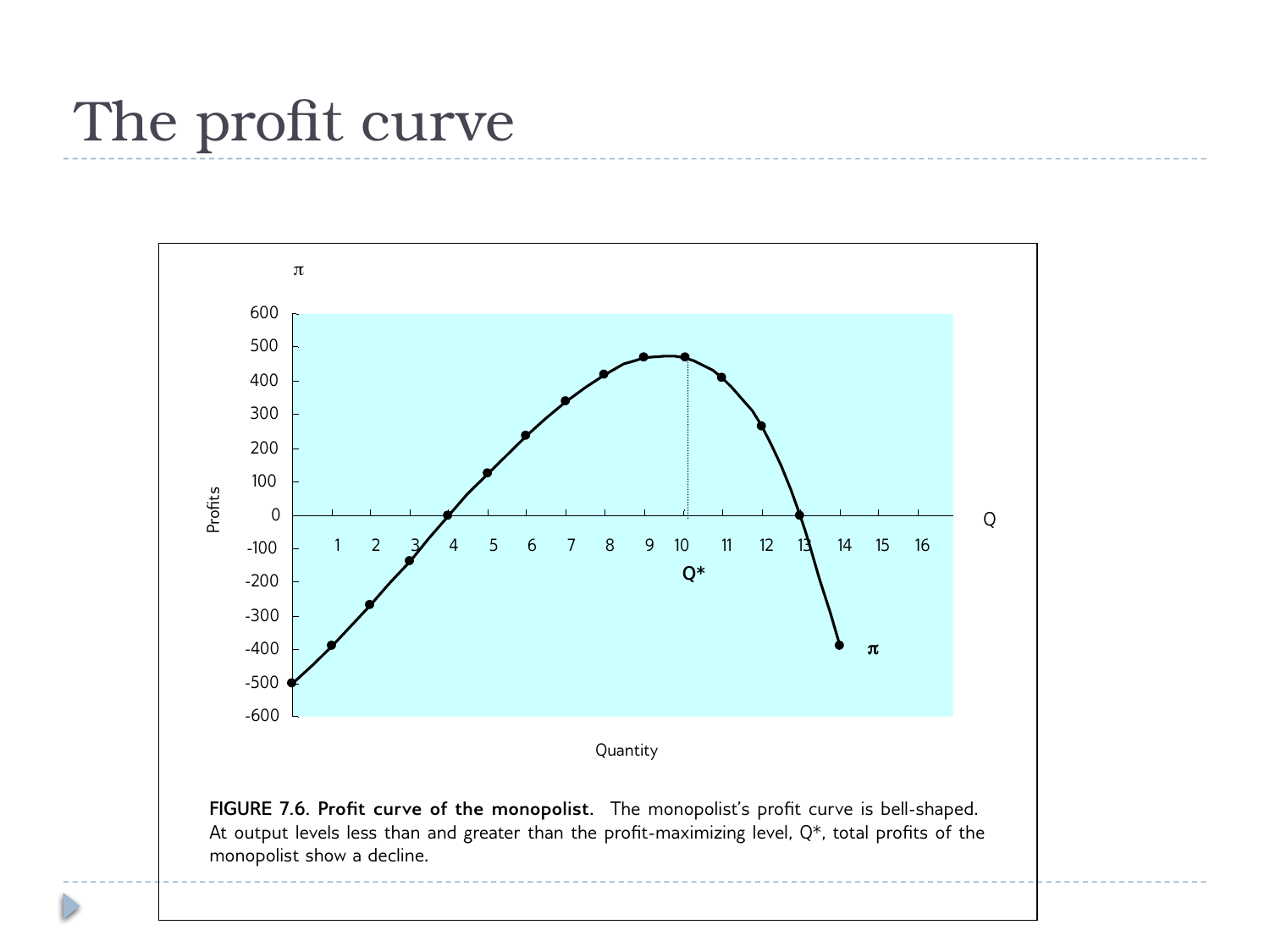

# The profit curve

π
600

500

400

300

200

100

Profits
0
Q

1
2
3
4
5
6
7
8
9
 10
11
12
13
14
15
16
-100

-200

-300

-400

-500

-600

Quantity
FIGURE 7.6. Profit curve of the monopolist.  The monopolist’s profit curve is bell-shaped.  At output levels less than and greater than the profit-maximizing level, Q*, total profits of the monopolist show a decline.

 Q*
 π